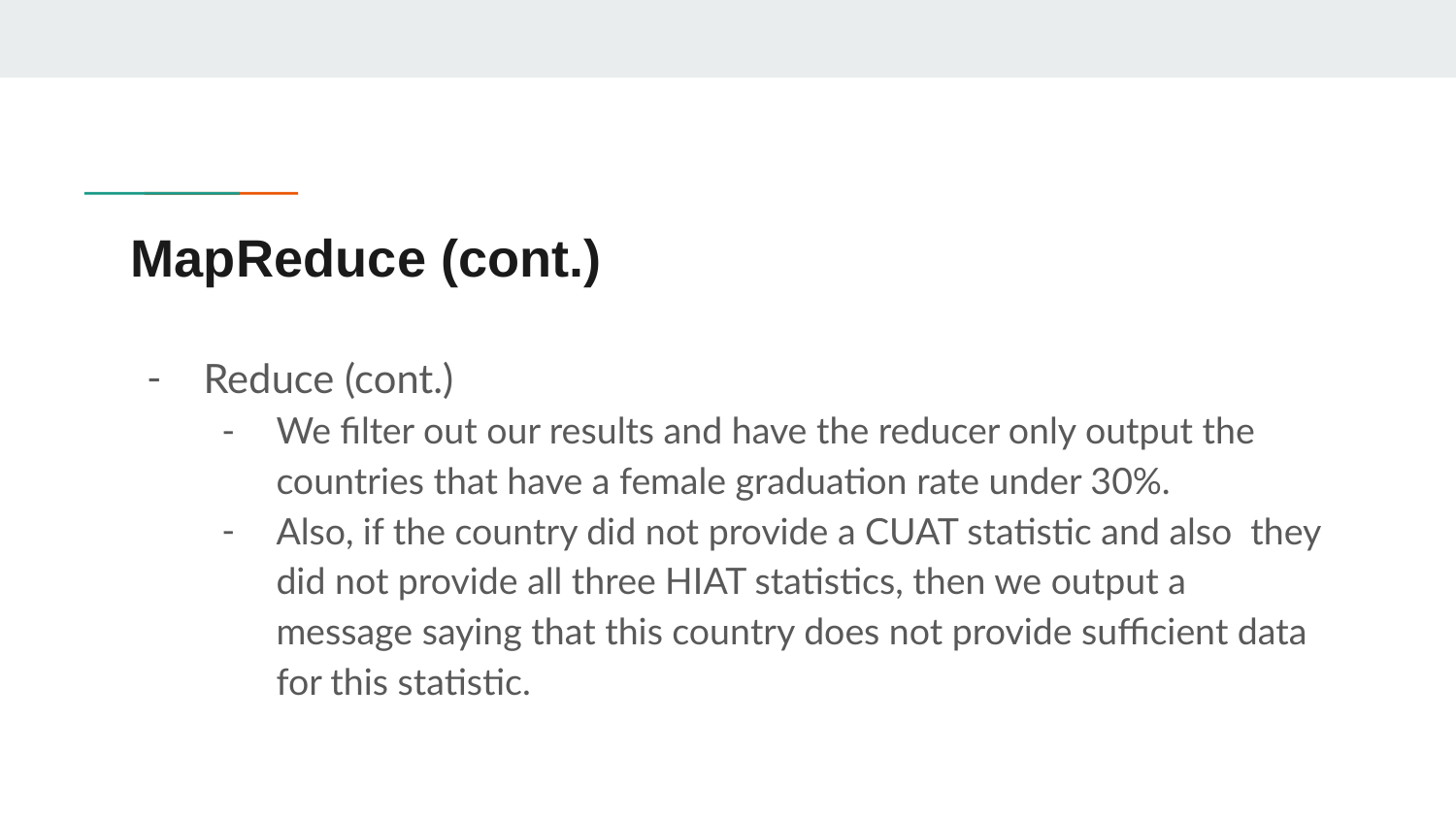

# MapReduce (cont.)
Reduce (cont.)
We filter out our results and have the reducer only output the countries that have a female graduation rate under 30%.
Also, if the country did not provide a CUAT statistic and also  they did not provide all three HIAT statistics, then we output a message saying that this country does not provide sufficient data for this statistic.